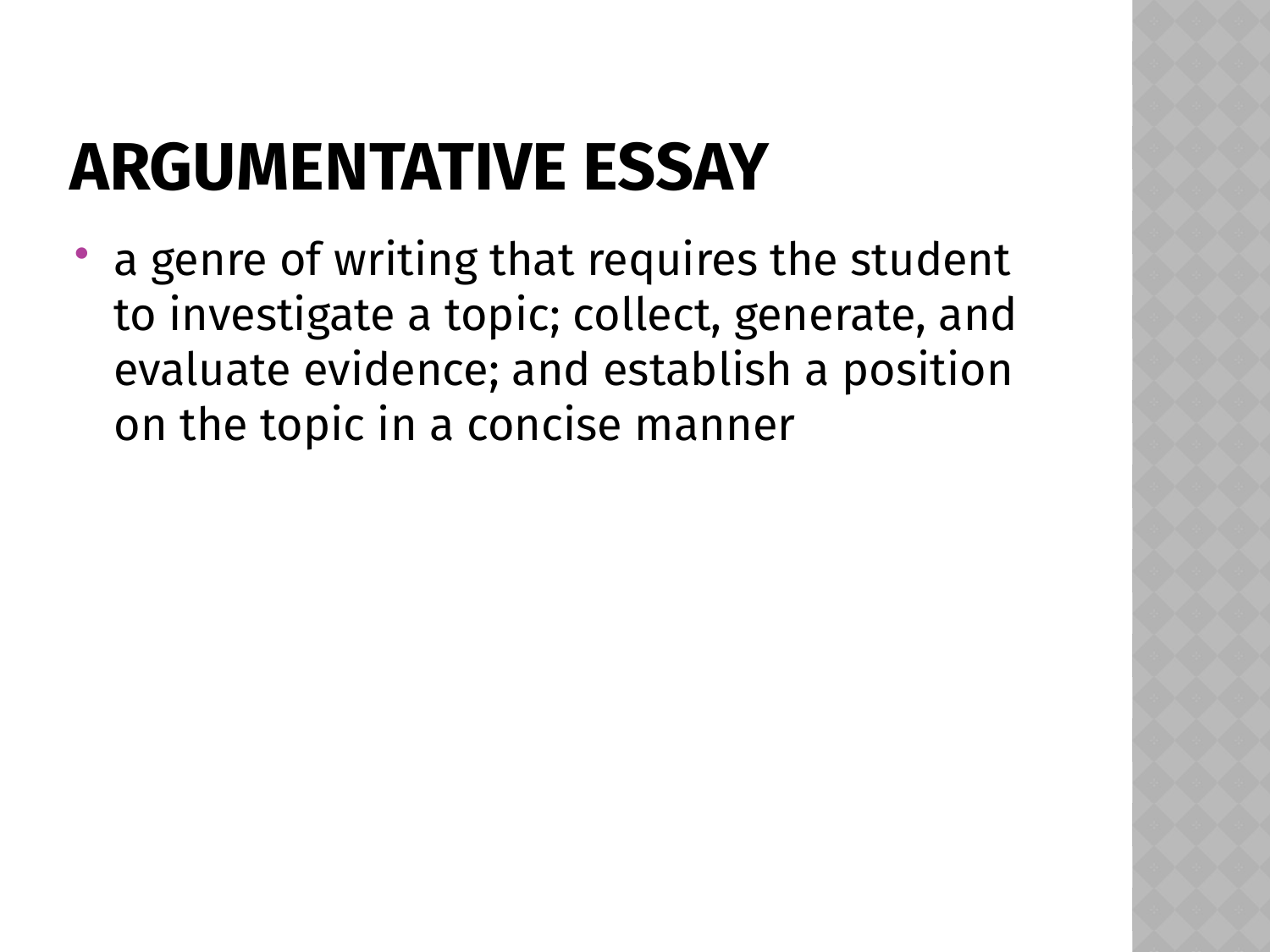

# Argumentative essay
a genre of writing that requires the student to investigate a topic; collect, generate, and evaluate evidence; and establish a position on the topic in a concise manner